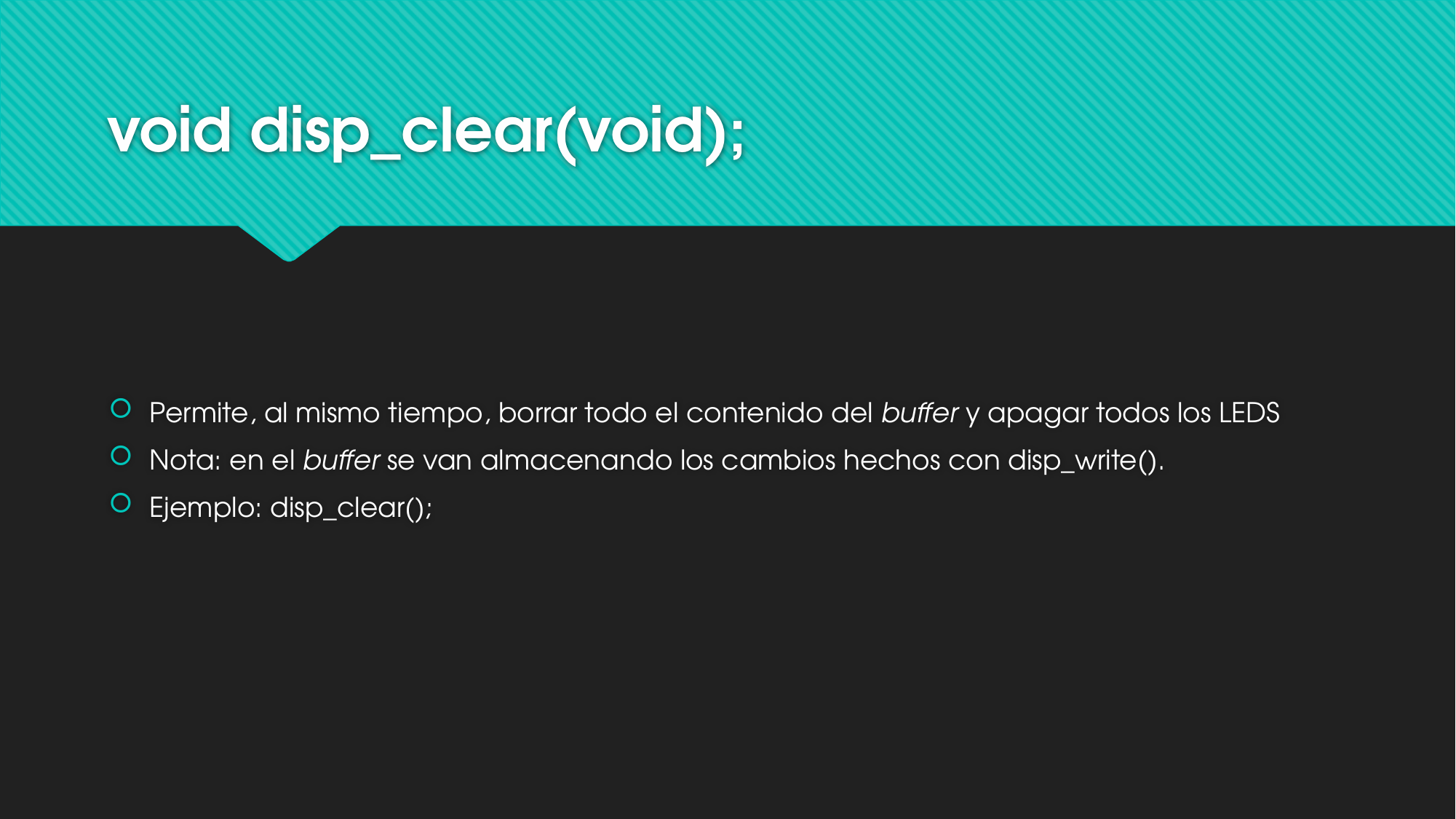

# void disp_clear(void);
Permite, al mismo tiempo, borrar todo el contenido del buffer y apagar todos los LEDS
Nota: en el buffer se van almacenando los cambios hechos con disp_write().
Ejemplo: disp_clear();